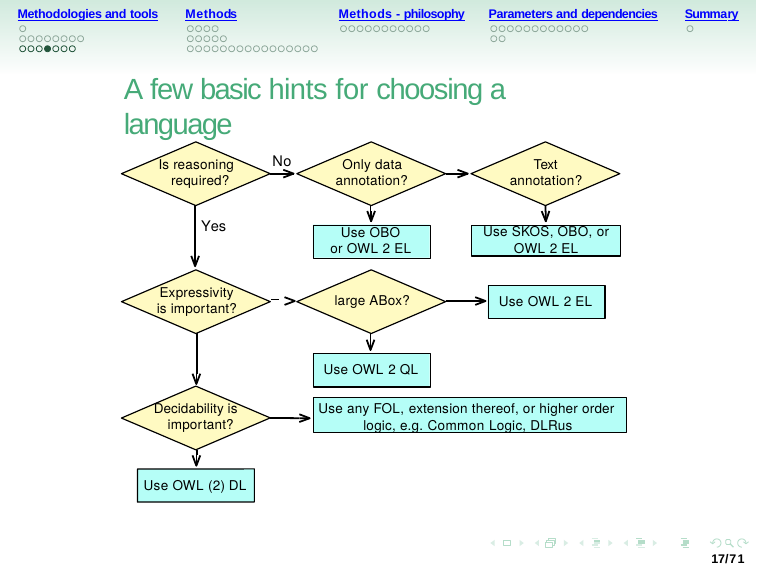

Methodologies and tools
Methods
Methods - philosophy
Parameters and dependencies
Summary

A few basic hints for choosing a    language

No
Is reasoning  required?
Only data  annotation?
Text  annotation?

Yes
Use OBO  or OWL 2 EL

Use SKOS, OBO, or
OWL 2 EL

Expressivity  is important?

large ABox?
Use OWL 2 EL

Use OWL 2 QL

Use any FOL, extension thereof, or higher order  logic, e.g. Common Logic, DLRus
Decidability is  important?

Use OWL (2) DL

17/71